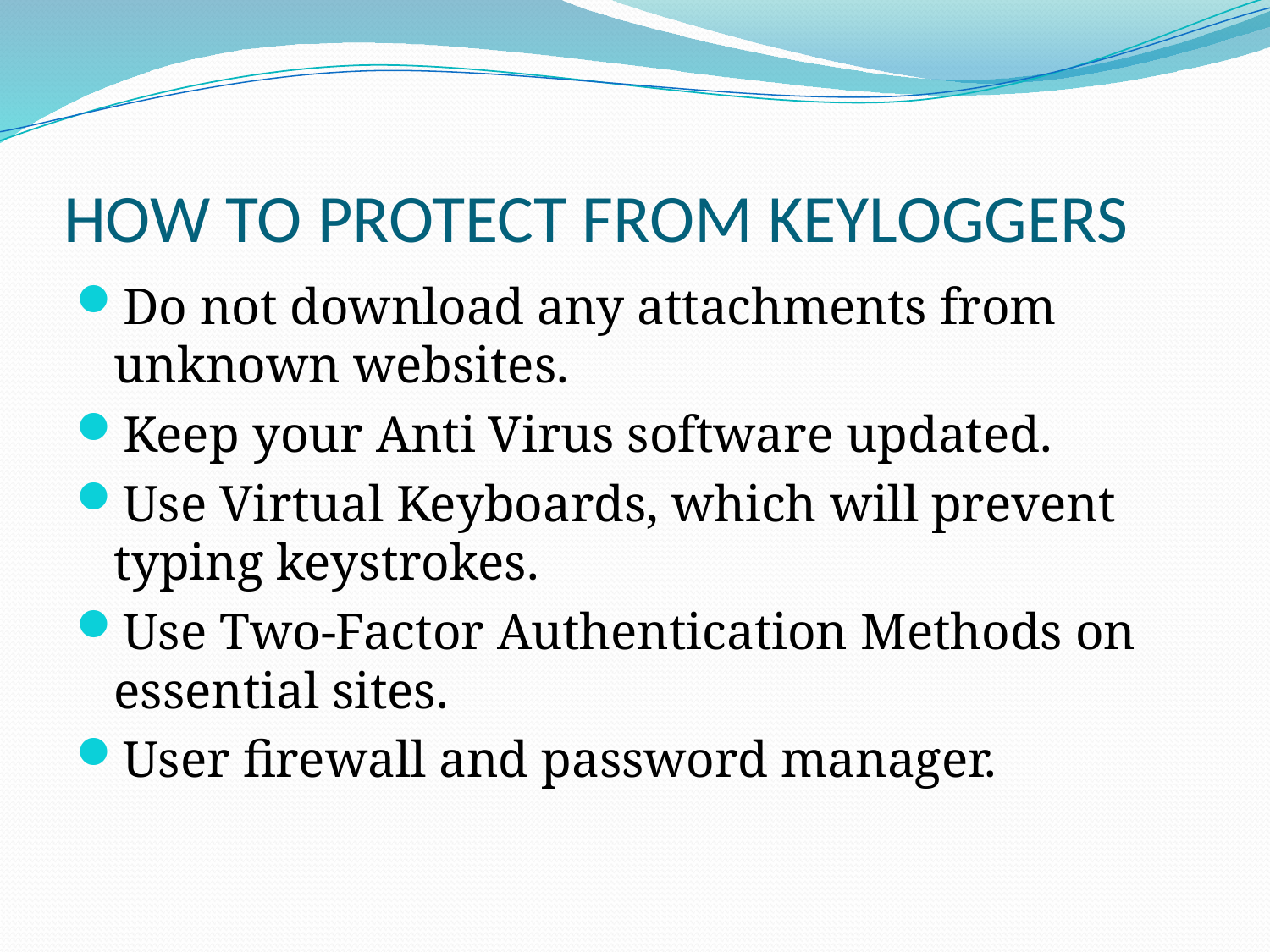

# HOW TO PROTECT FROM KEYLOGGERS
Do not download any attachments from unknown websites.
Keep your Anti Virus software updated.
Use Virtual Keyboards, which will prevent typing keystrokes.
Use Two-Factor Authentication Methods on essential sites.
User firewall and password manager.